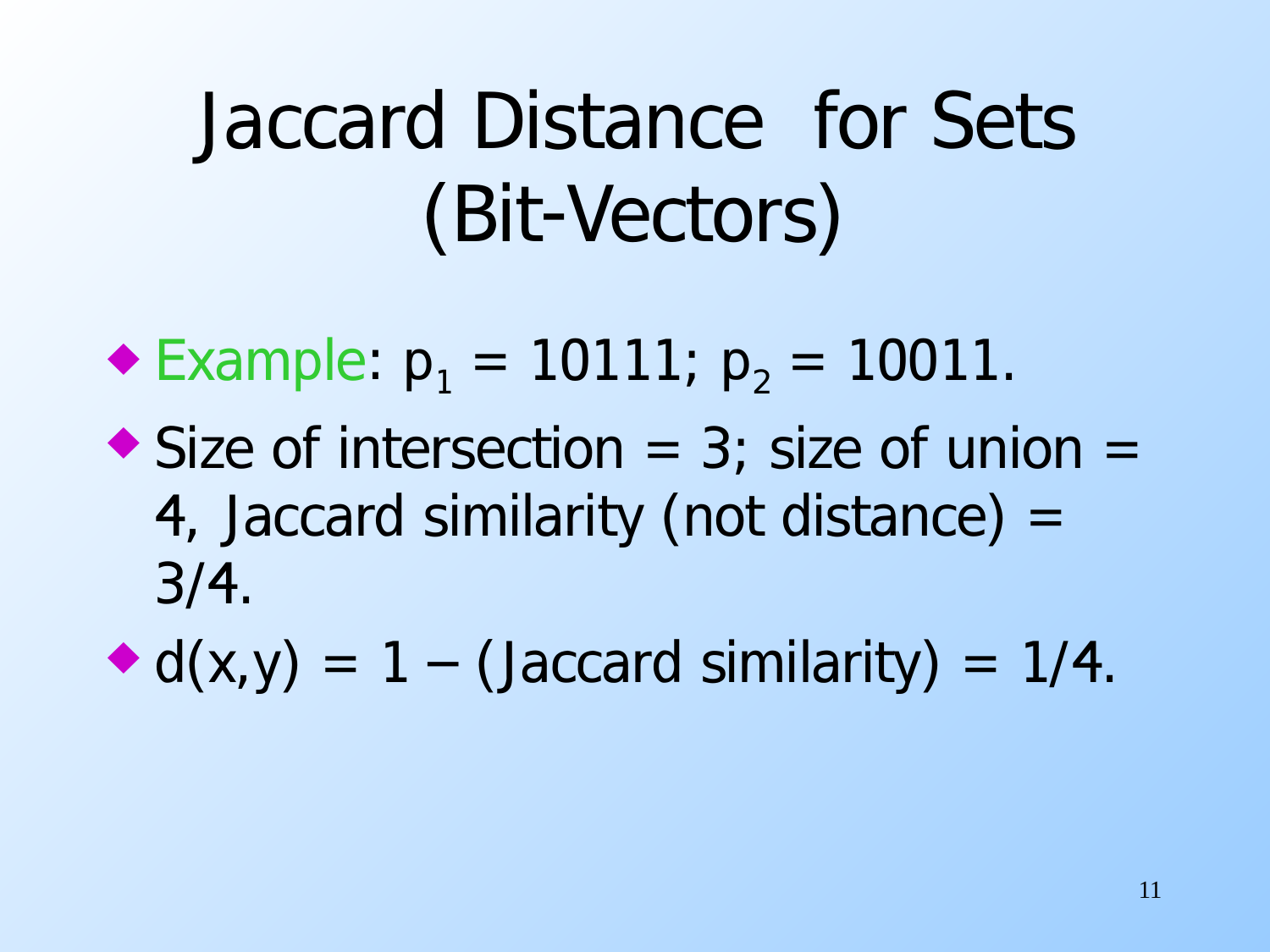

# Jaccard Distance  for Sets (Bit-Vectors)
Example: p1 = 10111; p2 = 10011.
Size of intersection = 3; size of union = 4, Jaccard similarity (not distance) = 3/4.
d(x,y) = 1 – (Jaccard similarity) = 1/4.
11